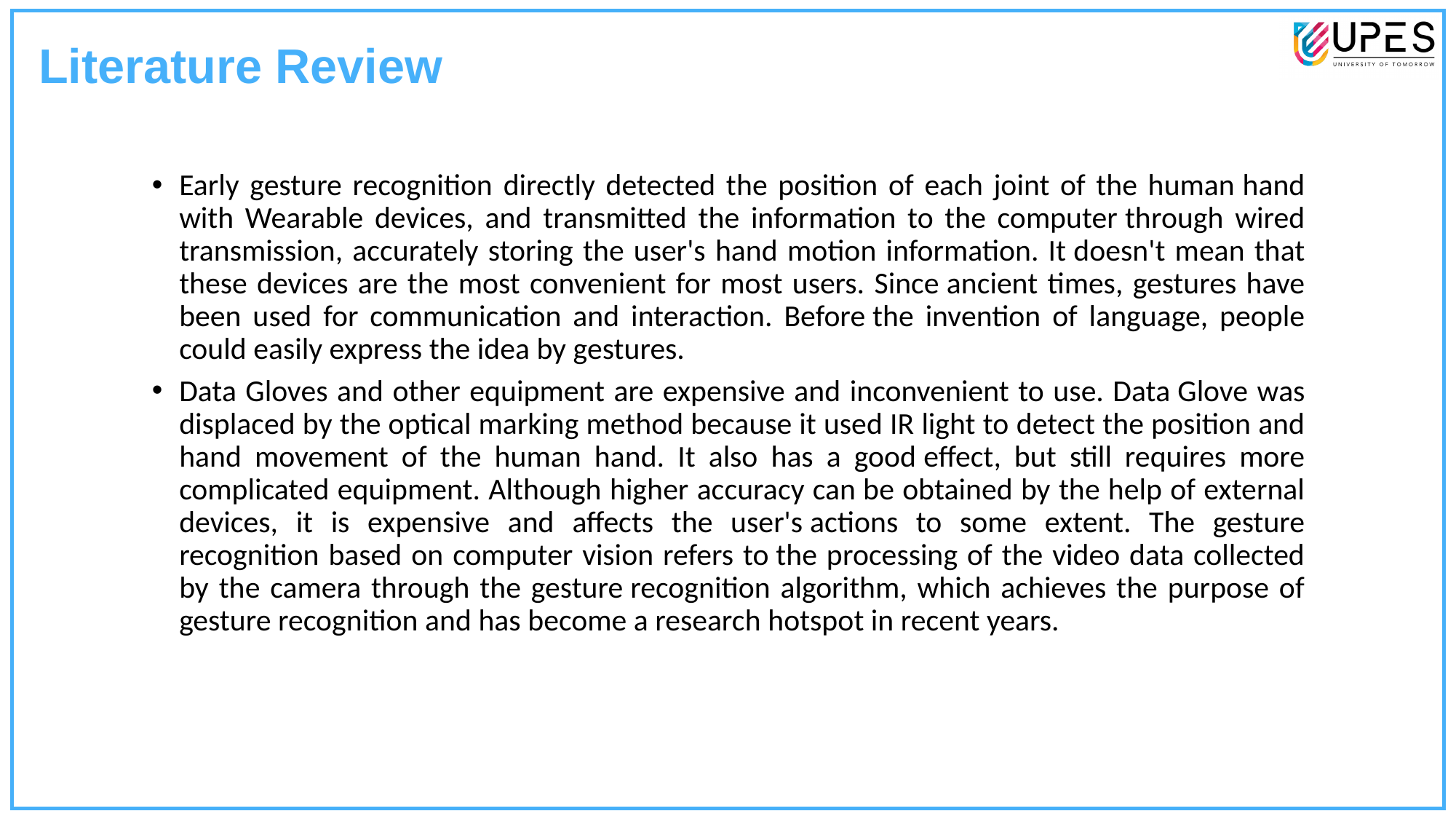

Literature Review
Early gesture recognition directly detected the position of each joint of the human hand with Wearable devices, and transmitted the information to the computer through wired transmission, accurately storing the user's hand motion information. It doesn't mean that these devices are the most convenient for most users. Since ancient times, gestures have been used for communication and interaction. Before the invention of language, people could easily express the idea by gestures.
Data Gloves and other equipment are expensive and inconvenient to use. Data Glove was displaced by the optical marking method because it used IR light to detect the position and hand movement of the human hand. It also has a good effect, but still requires more complicated equipment. Although higher accuracy can be obtained by the help of external devices, it is expensive and affects the user's actions to some extent. The gesture recognition based on computer vision refers to the processing of the video data collected by the camera through the gesture recognition algorithm, which achieves the purpose of gesture recognition and has become a research hotspot in recent years.